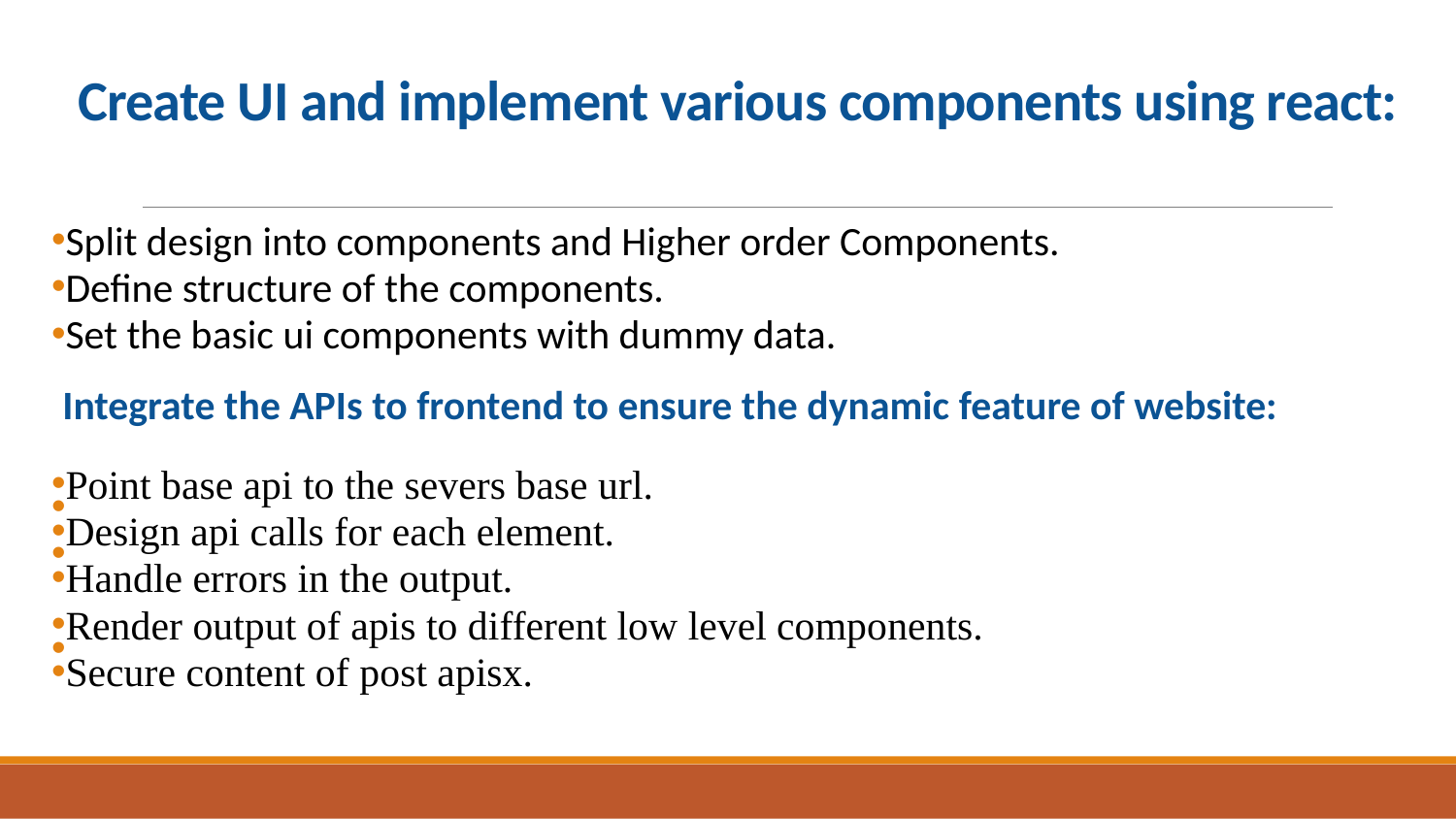

# Create UI and implement various components using react:

Split design into components and Higher order Components.

Define structure of the components.

Set the basic ui components with dummy data.

Integrate the APIs to frontend to ensure the dynamic feature of website:

Point base api to the severs base url.

Design api calls for each element.

Handle errors in the output.

Render output of apis to different low level components.

Secure content of post apisx.